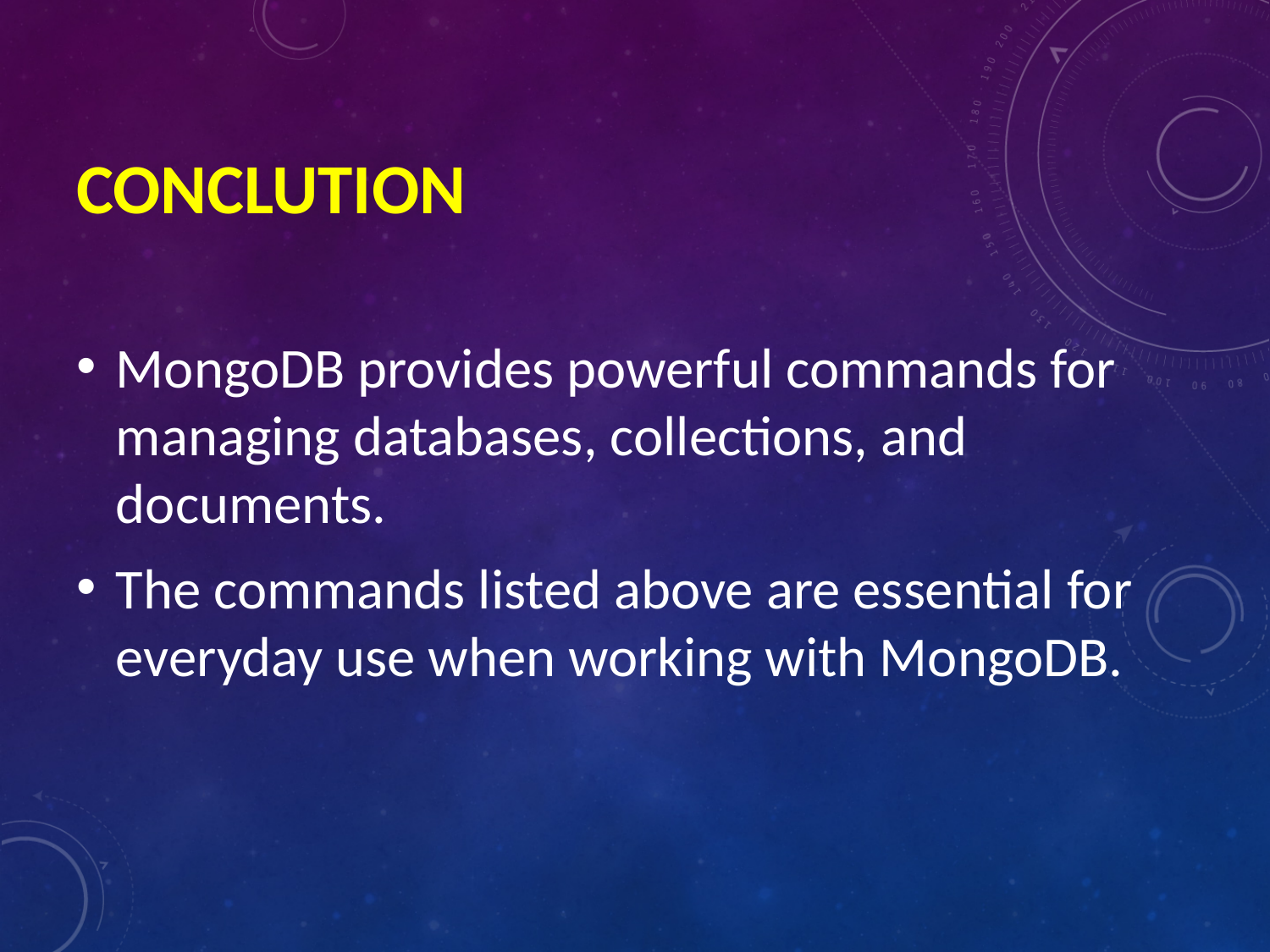

# conclution
MongoDB provides powerful commands for managing databases, collections, and documents.
The commands listed above are essential for everyday use when working with MongoDB.